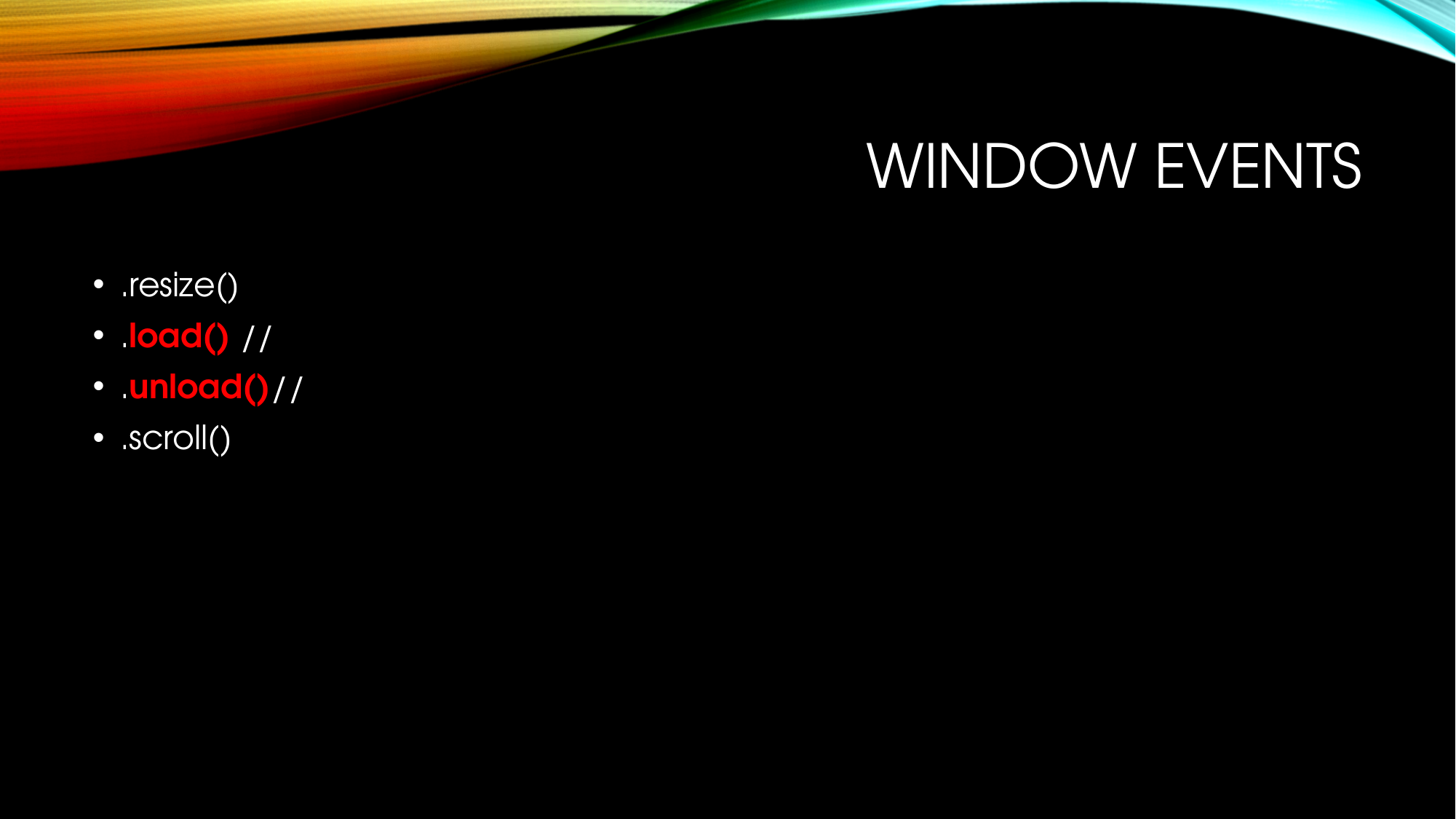

# Window events
.resize()
.load() //
.unload()//
.scroll()